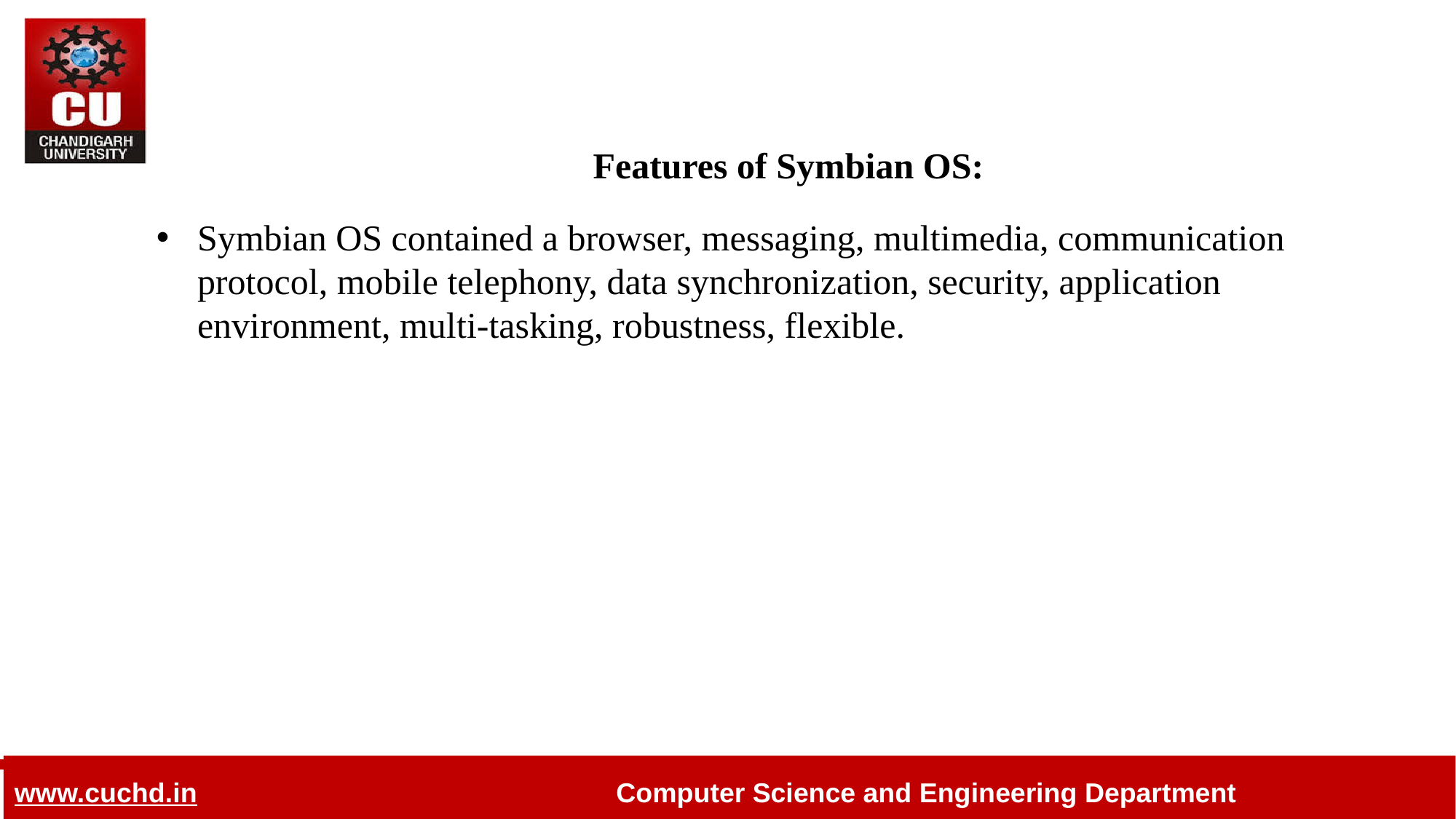

# Features of Symbian OS:
Symbian OS contained a browser, messaging, multimedia, communication protocol, mobile telephony, data synchronization, security, application environment, multi-tasking, robustness, flexible.